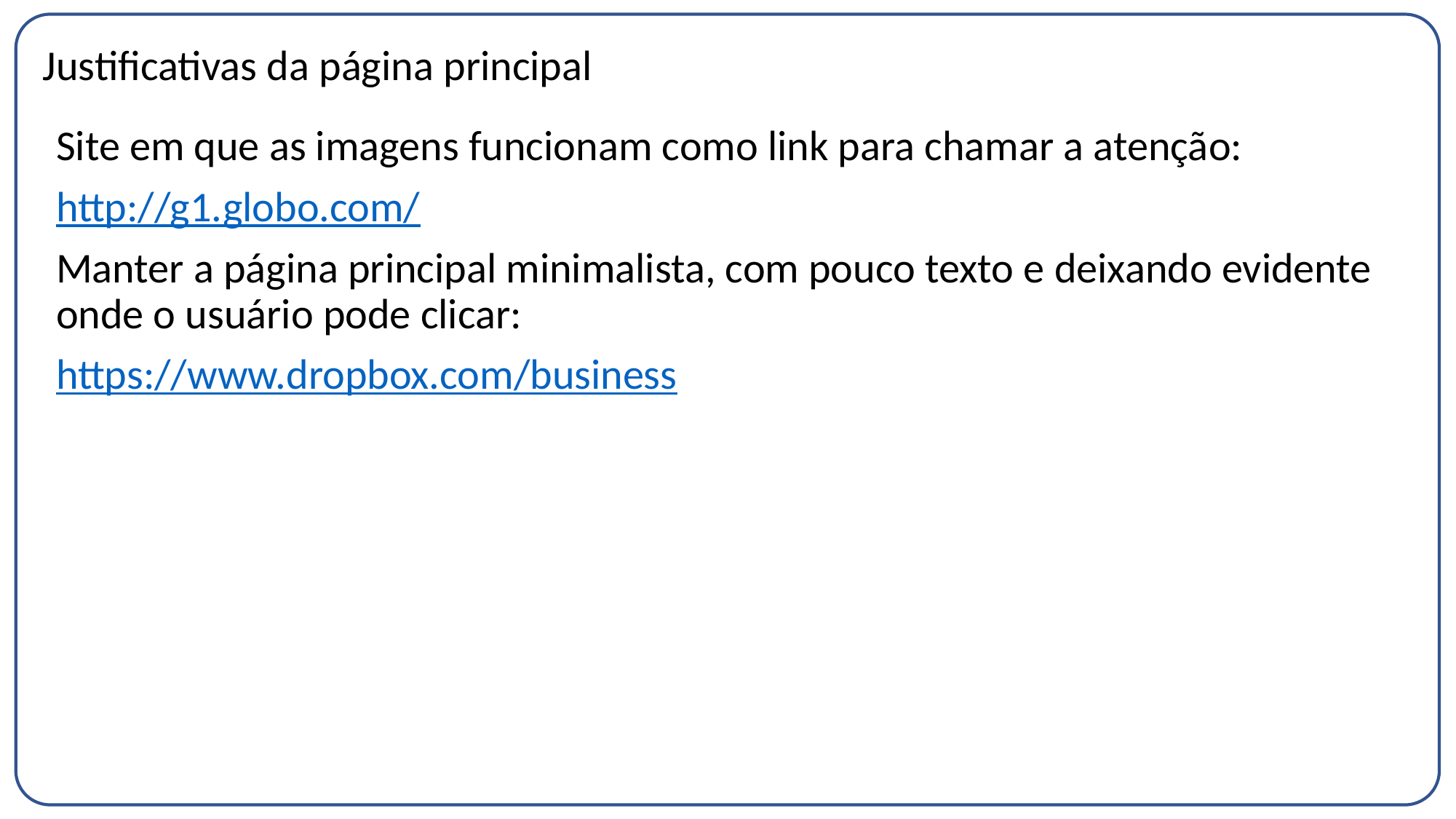

# Justificativas da página principal
Site em que as imagens funcionam como link para chamar a atenção:
http://g1.globo.com/
Manter a página principal minimalista, com pouco texto e deixando evidente onde o usuário pode clicar:
https://www.dropbox.com/business